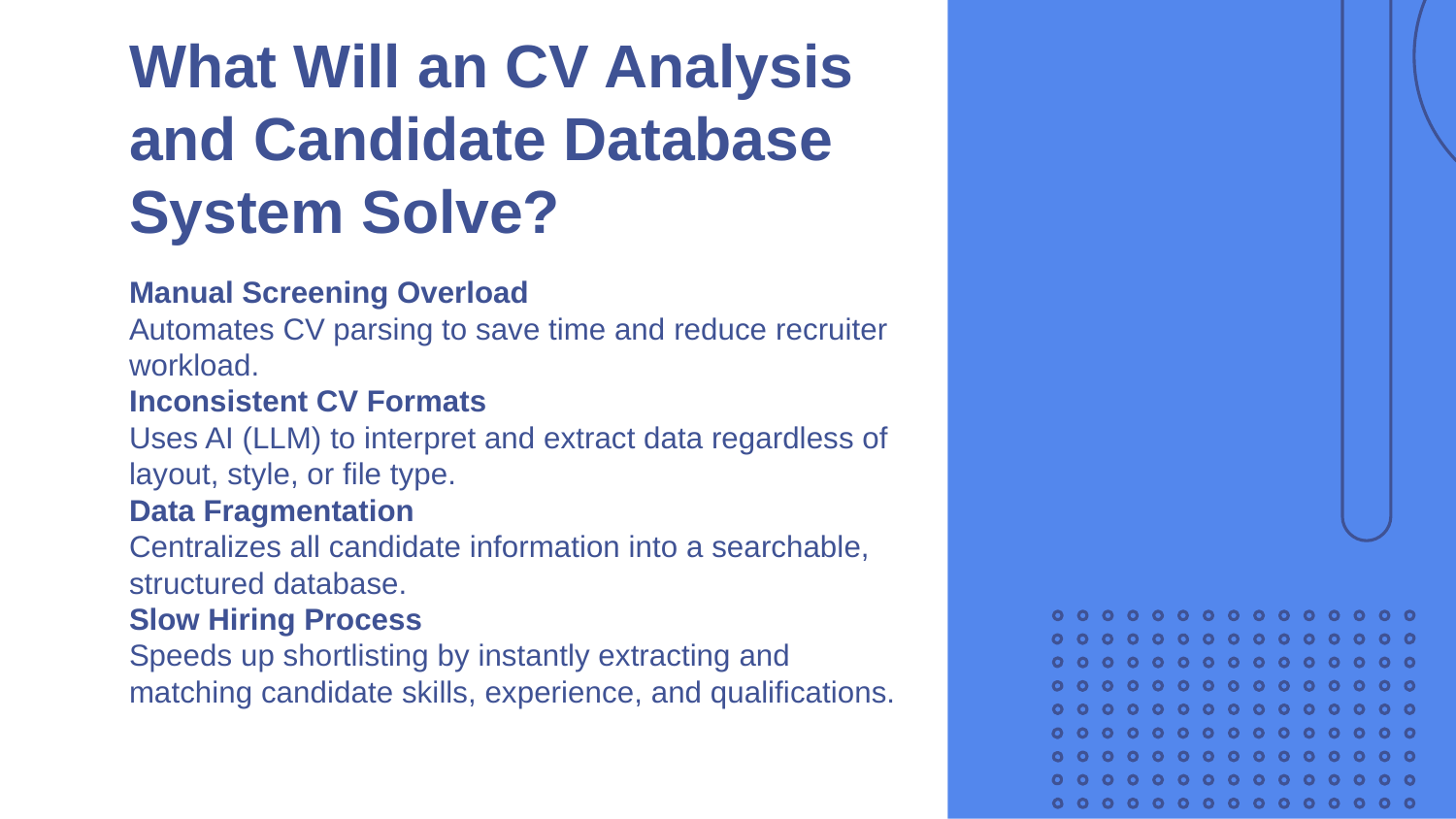

# What Will an CV Analysis and Candidate Database System Solve?
Manual Screening Overload
Automates CV parsing to save time and reduce recruiter workload.
Inconsistent CV Formats
Uses AI (LLM) to interpret and extract data regardless of layout, style, or file type.
Data Fragmentation
Centralizes all candidate information into a searchable, structured database.
Slow Hiring Process
Speeds up shortlisting by instantly extracting and matching candidate skills, experience, and qualifications.